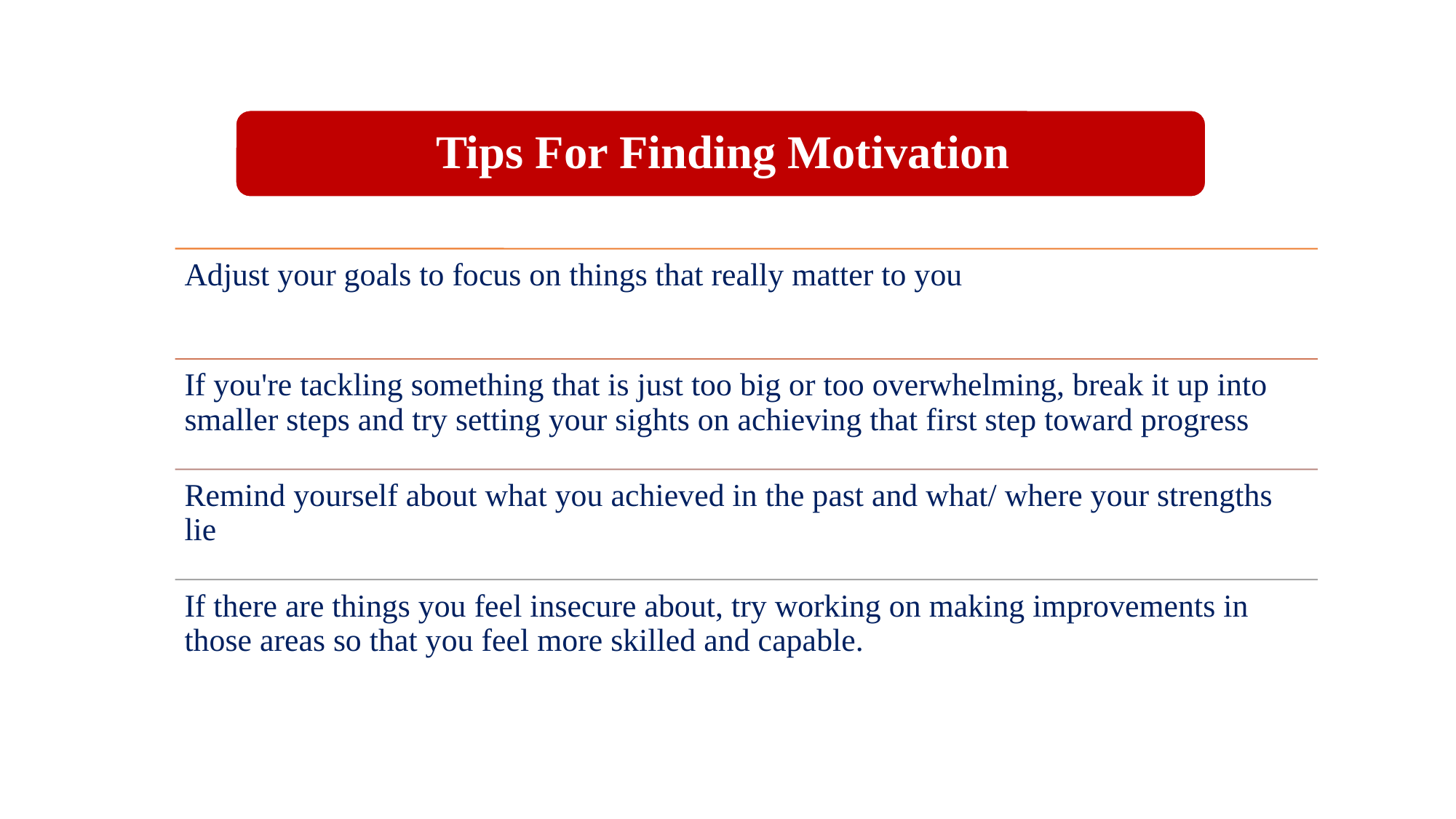

Tips For Finding Motivation

Adjust your goals to focus on things that really matter to you
If you're tackling something that is just too big or too overwhelming, break it up into smaller steps and try setting your sights on achieving that first step toward progress
Remind yourself about what you achieved in the past and what/ where your strengths lie
If there are things you feel insecure about, try working on making improvements in those areas so that you feel more skilled and capable.